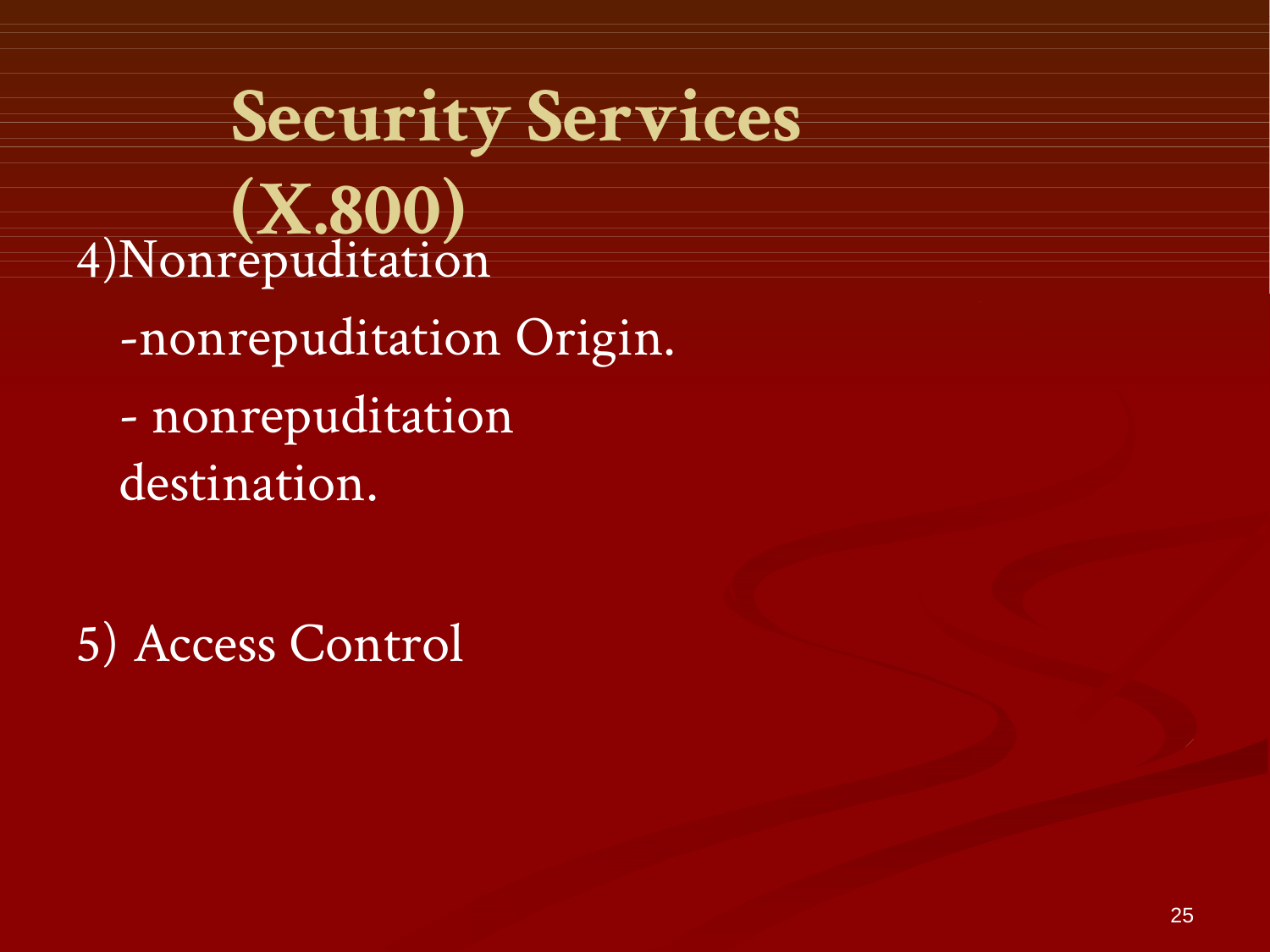

# Security Services (X.800)
Nonrepuditation
-nonrepuditation Origin.
- nonrepuditation destination.

Access Control
25